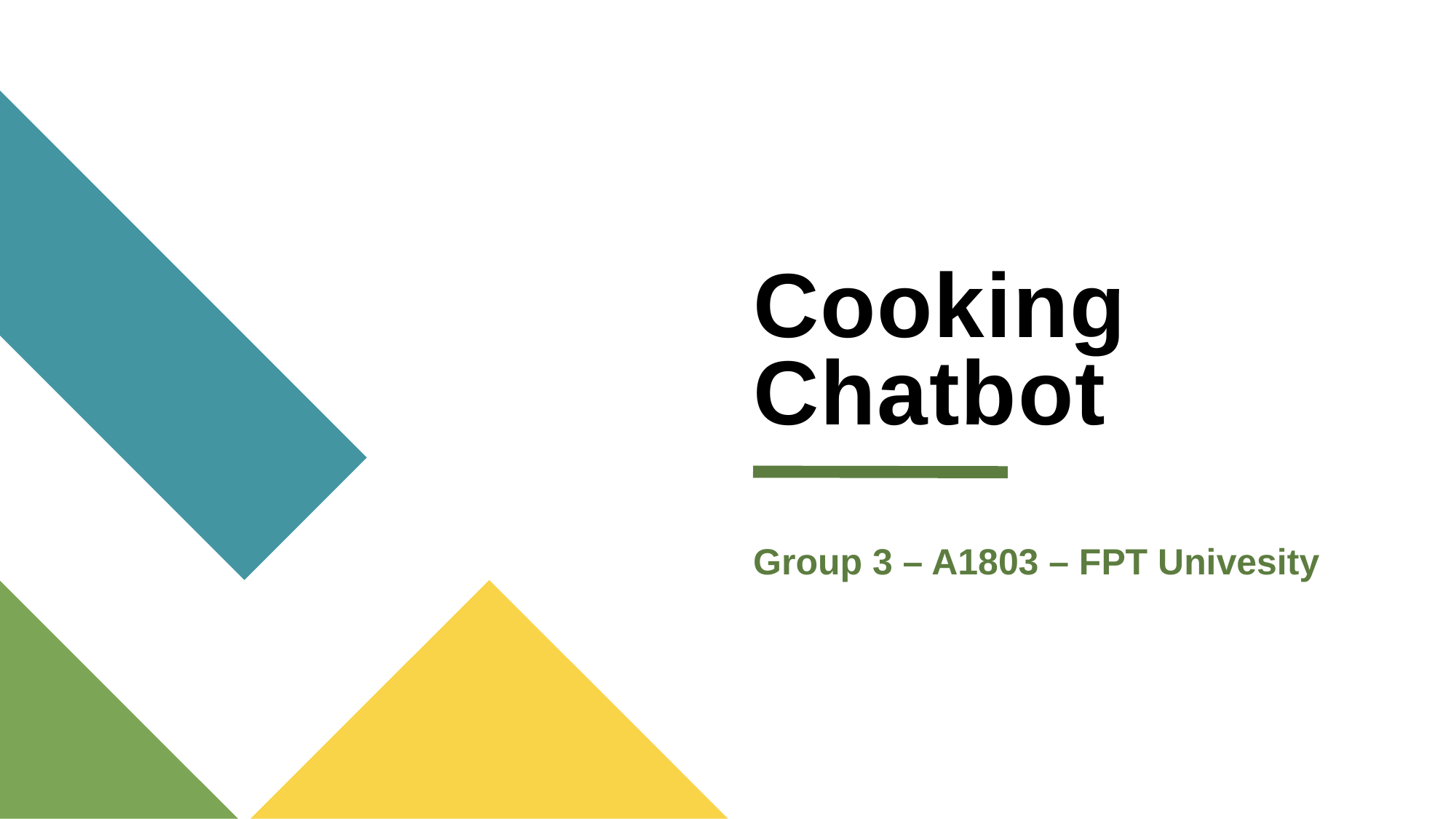

# Cooking Chatbot
Group 3 – A1803 – FPT Univesity